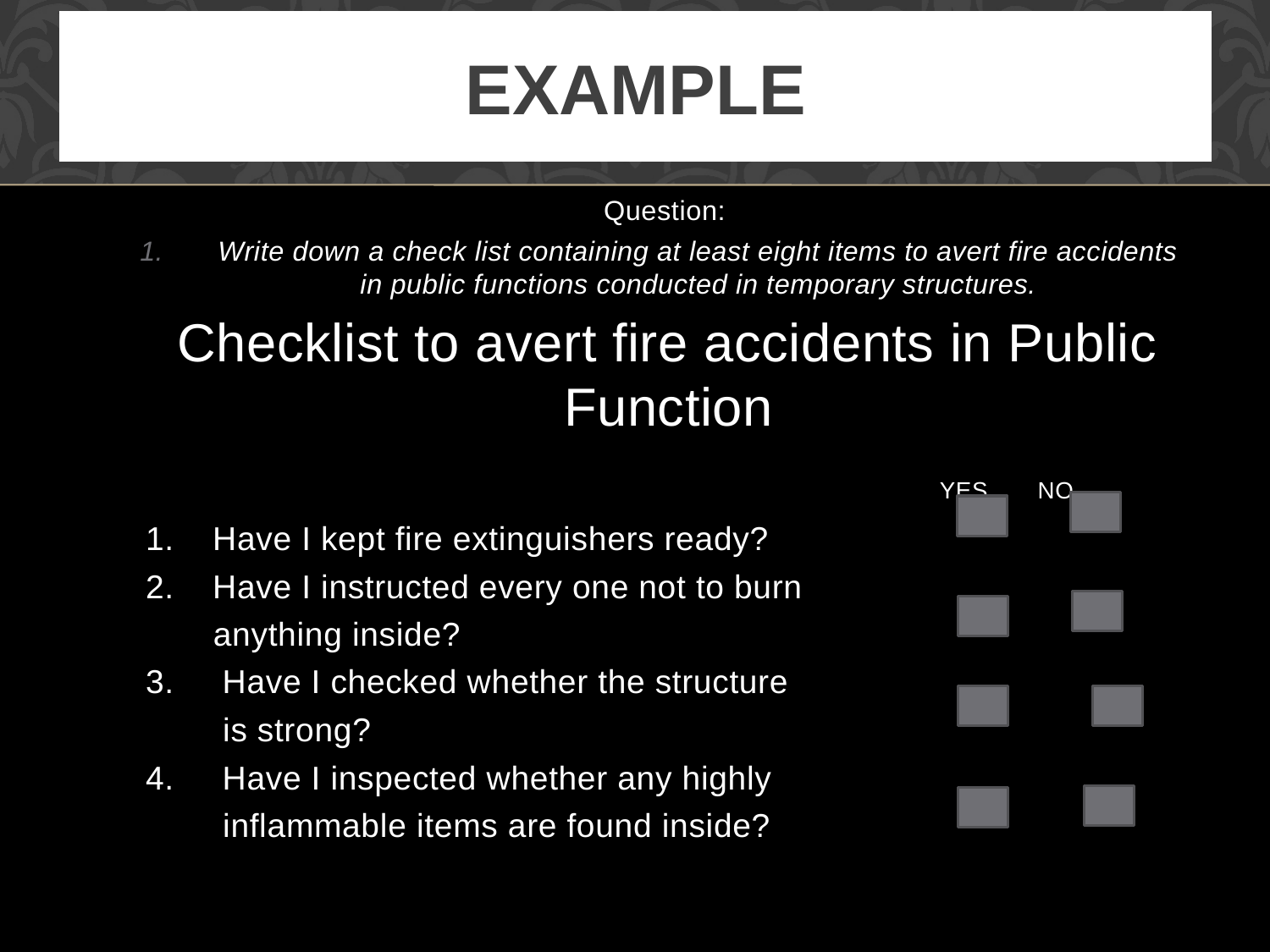

# Example
Question:
Write down a check list containing at least eight items to avert fire accidents in public functions conducted in temporary structures.
Checklist to avert fire accidents in Public Function
                                            YES       NO
1.    Have I kept fire extinguishers ready?
2.    Have I instructed every one not to burn
       anything inside?
3.     Have I checked whether the structure
        is strong?
4.     Have I inspected whether any highly
        inflammable items are found inside?